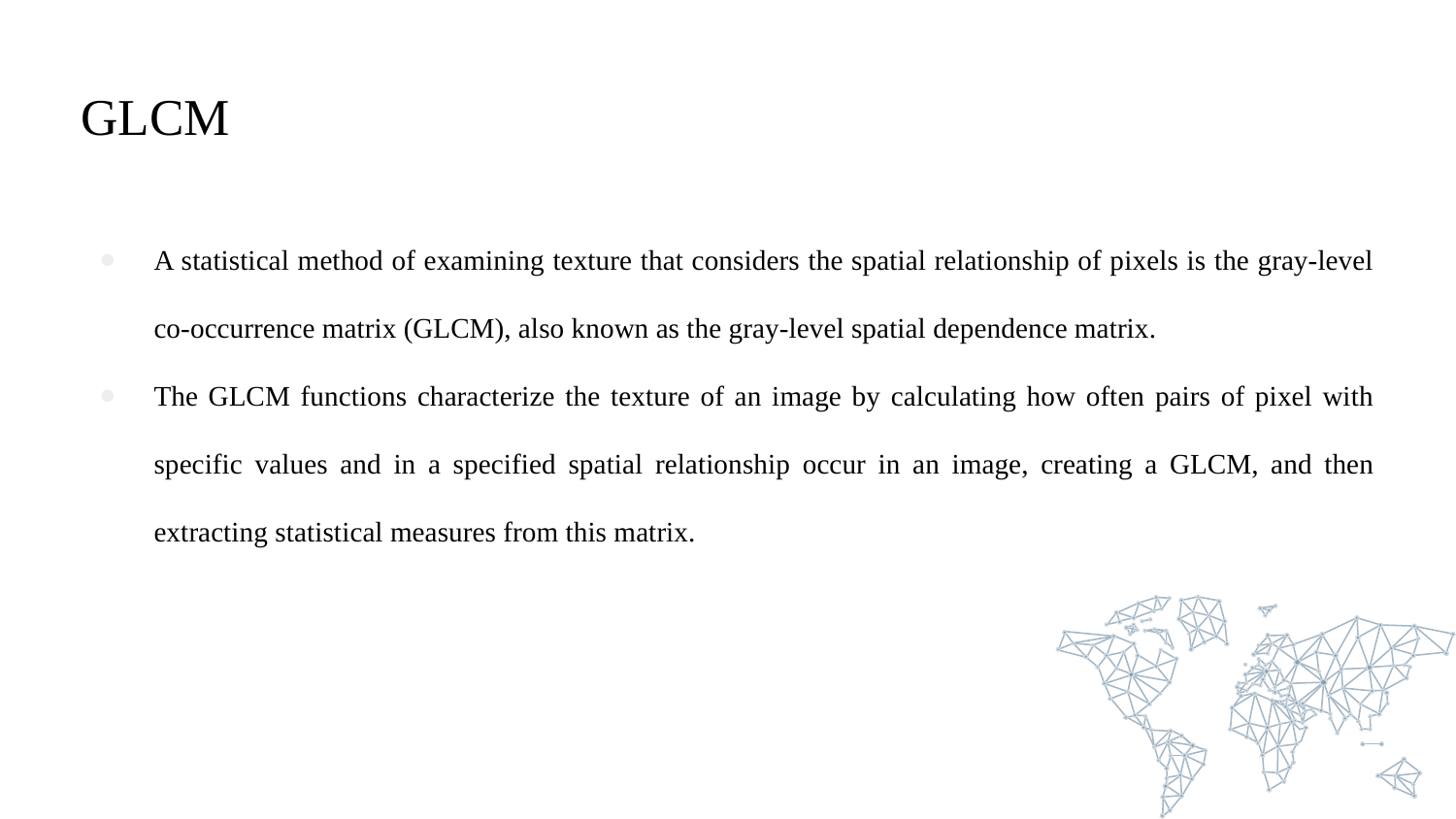

# GLCM
A statistical method of examining texture that considers the spatial relationship of pixels is the gray-level co-occurrence matrix (GLCM), also known as the gray-level spatial dependence matrix.
The GLCM functions characterize the texture of an image by calculating how often pairs of pixel with specific values and in a specified spatial relationship occur in an image, creating a GLCM, and then extracting statistical measures from this matrix.